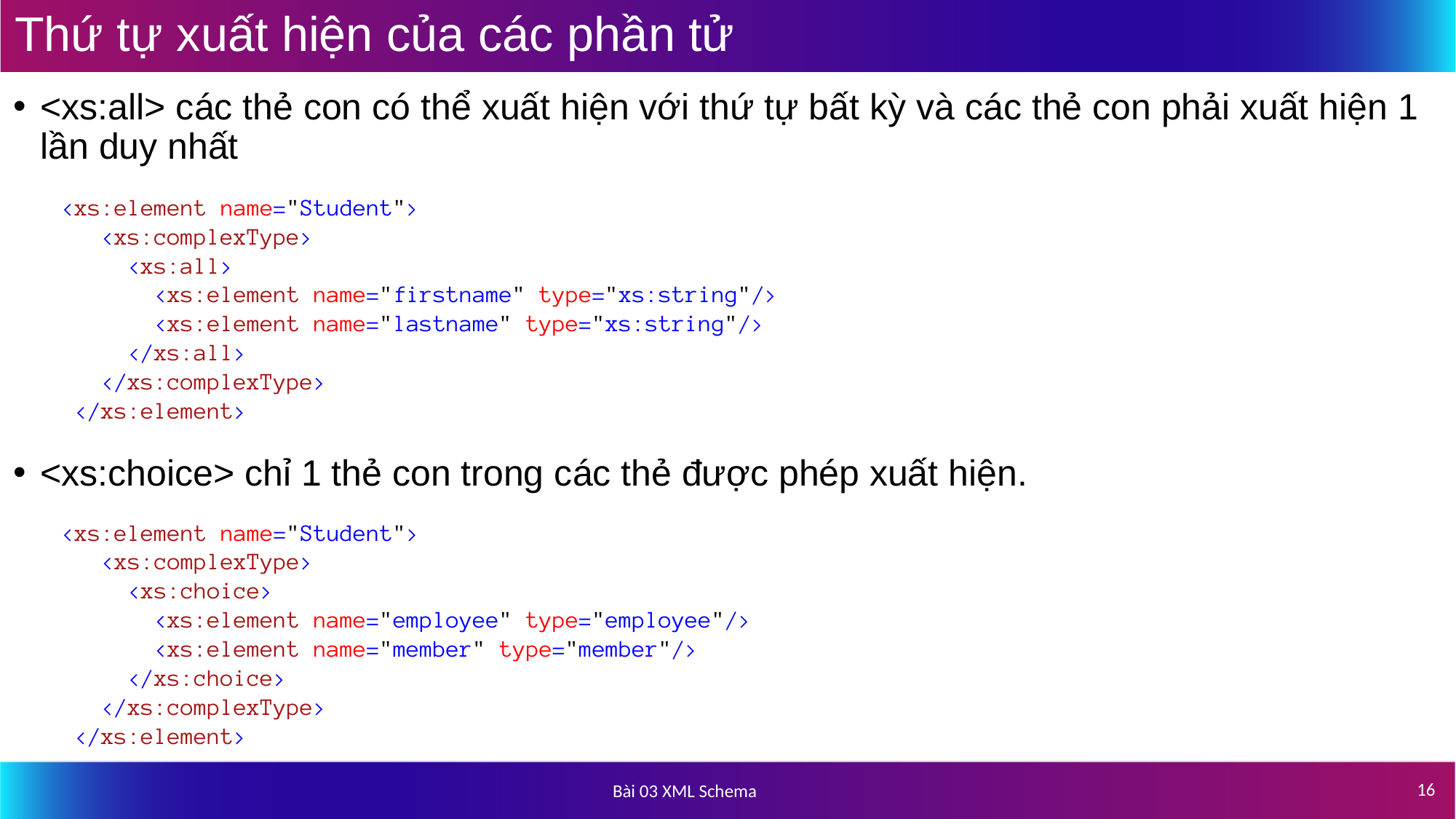

# Thứ tự xuất hiện của các phần tử
<xs:all> các thẻ con có thể xuất hiện với thứ tự bất kỳ và các thẻ con phải xuất hiện 1 lần duy nhất

<xs:choice> chỉ 1 thẻ con trong các thẻ được phép xuất hiện.
 <xs:element name="Student">
    <xs:complexType>
      <xs:all>
        <xs:element name="firstname" type="xs:string"/>
        <xs:element name="lastname" type="xs:string"/>
      </xs:all>
    </xs:complexType>
  </xs:element>
 <xs:element name="Student">
    <xs:complexType>
      <xs:choice>
        <xs:element name="employee" type="employee"/>
        <xs:element name="member" type="member"/>
      </xs:choice>
    </xs:complexType>
  </xs:element>
16
Bài 03 XML Schema